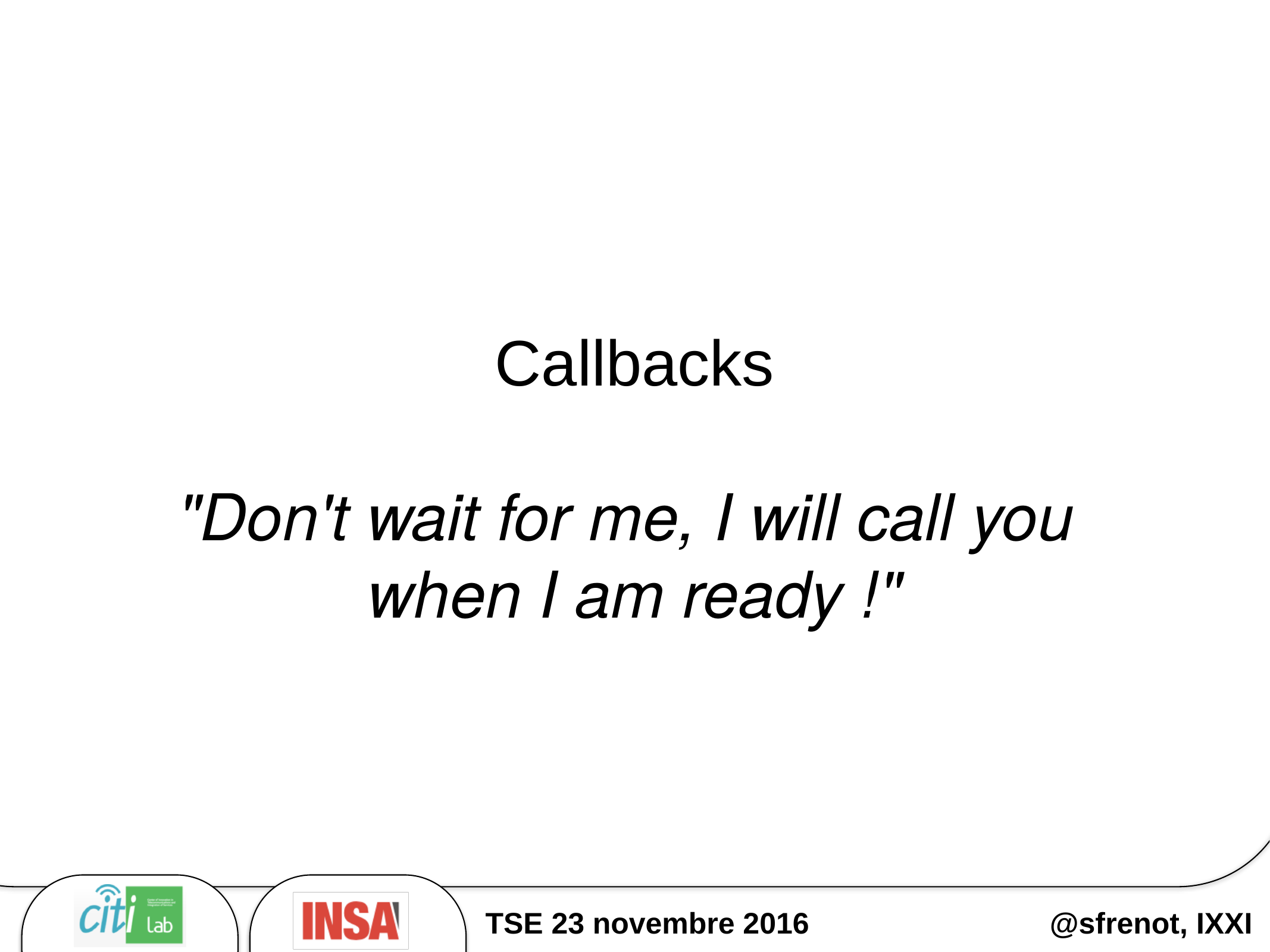

# Callbacks

"Don't wait for me, I will call you  when I am ready !"